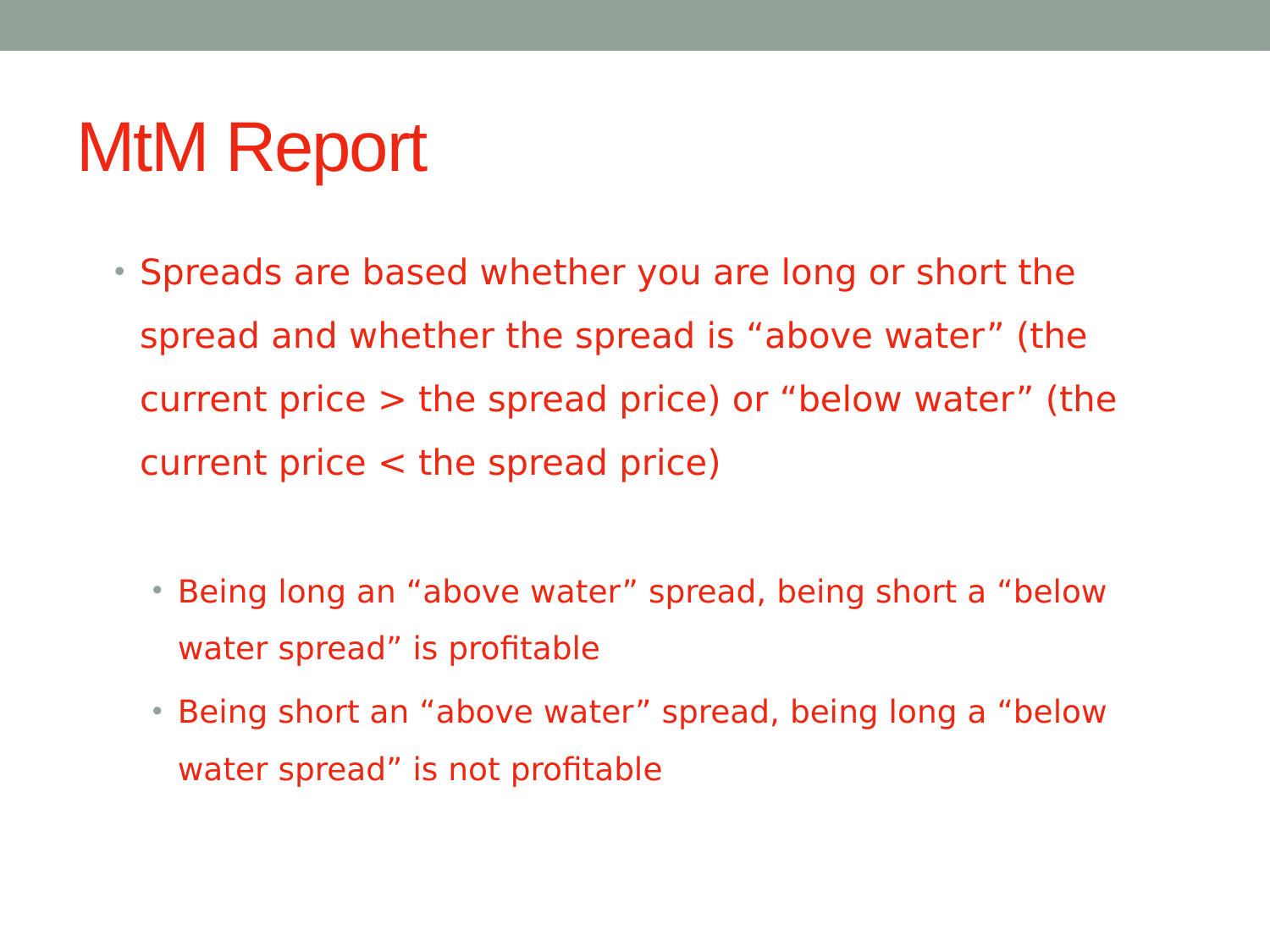

# MtM Report
Spreads are based whether you are long or short the spread and whether the spread is “above water” (the current price > the spread price) or “below water” (the current price < the spread price)

Being long an “above water” spread, being short a “below water spread” is profitable
Being short an “above water” spread, being long a “below water spread” is not profitable